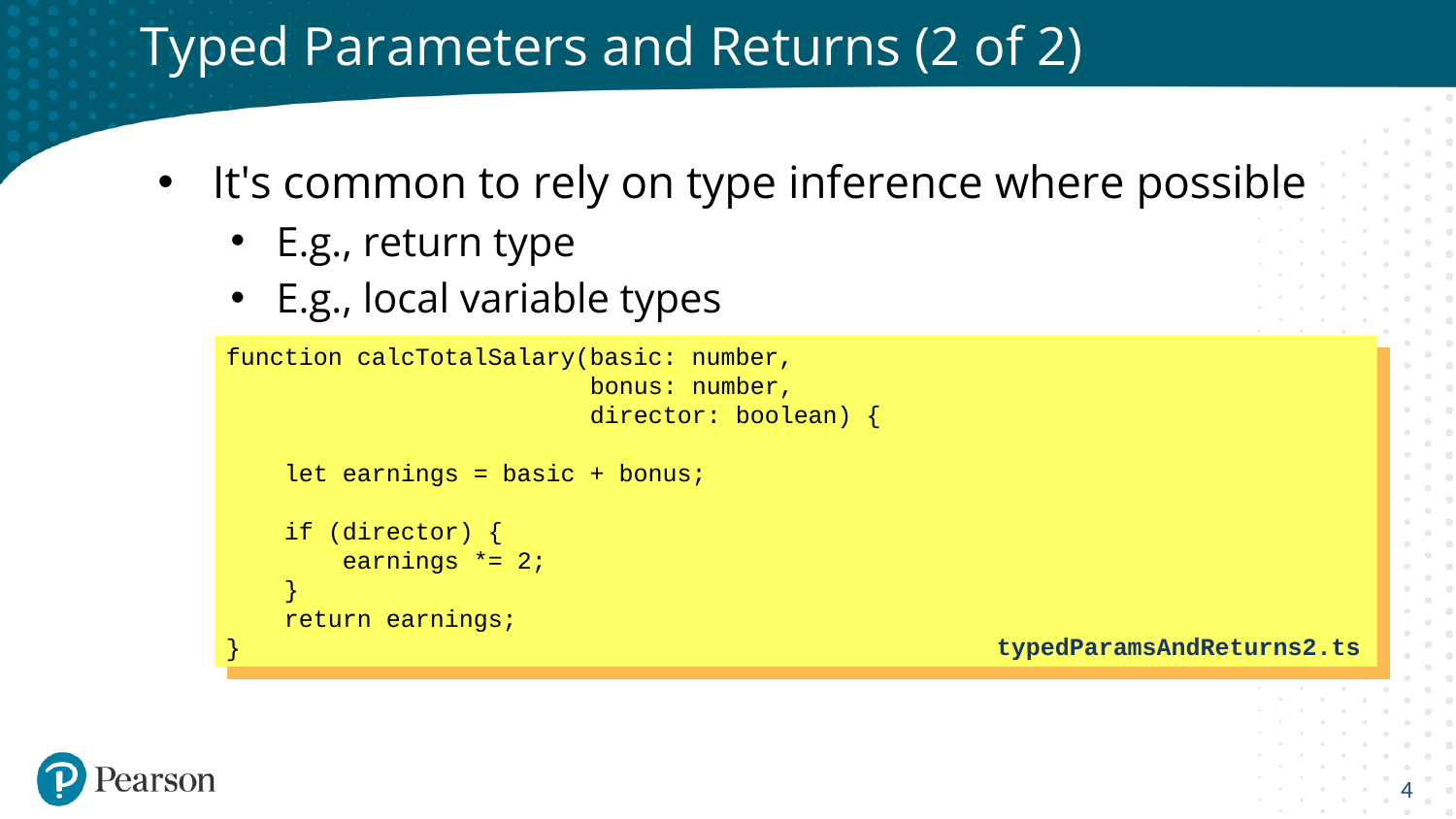

# Typed Parameters and Returns (2 of 2)
It's common to rely on type inference where possible
E.g., return type
E.g., local variable types
function calcTotalSalary(basic: number,
                         bonus: number,
                         director: boolean) {

    let earnings = basic + bonus;

    if (director) {
        earnings *= 2;
    }
    return earnings;
}
typedParamsAndReturns2.ts
4